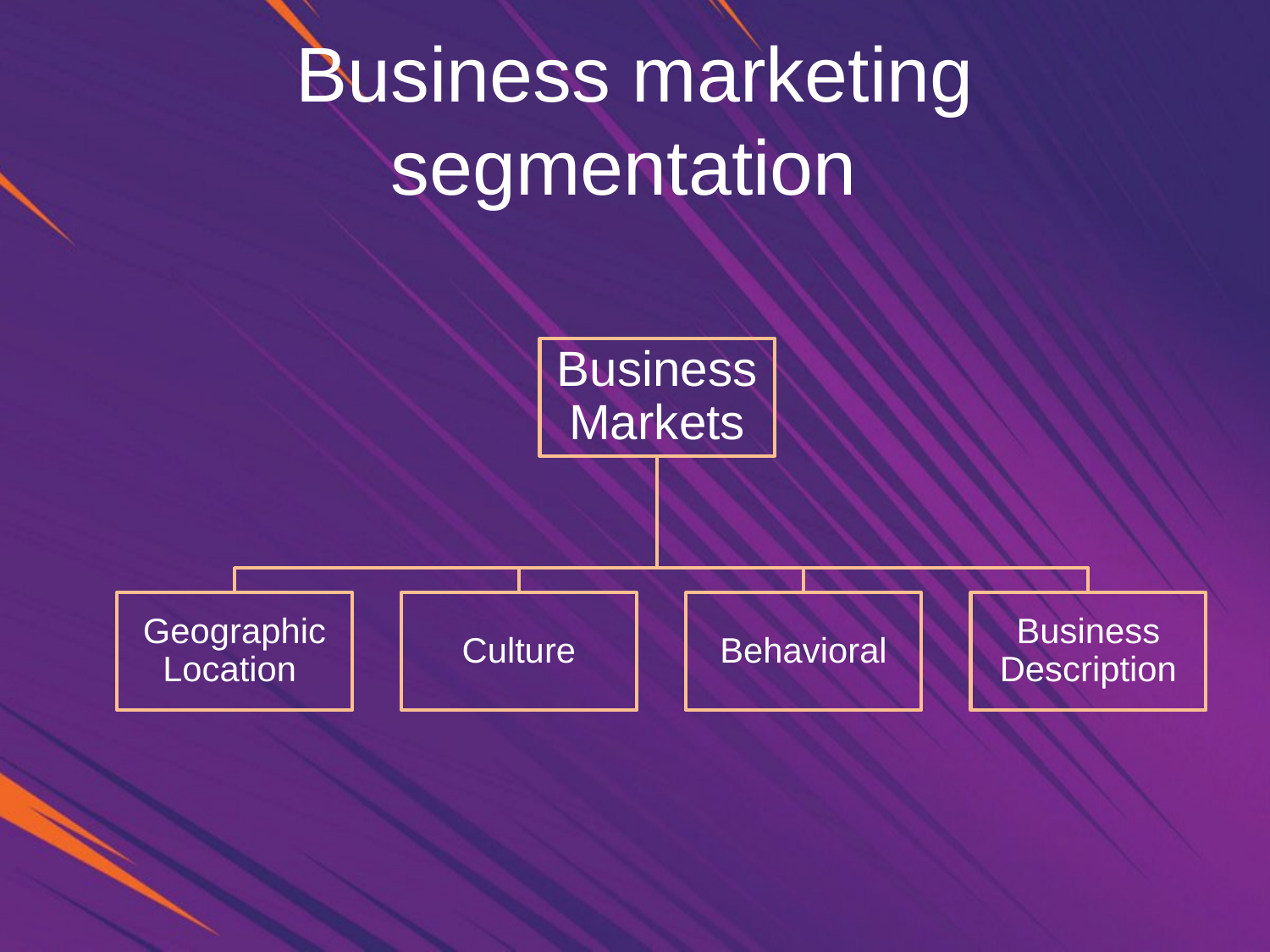

# Business marketing segmentation

Business Markets

Geographic Location
Culture
Behavioral
Business Description